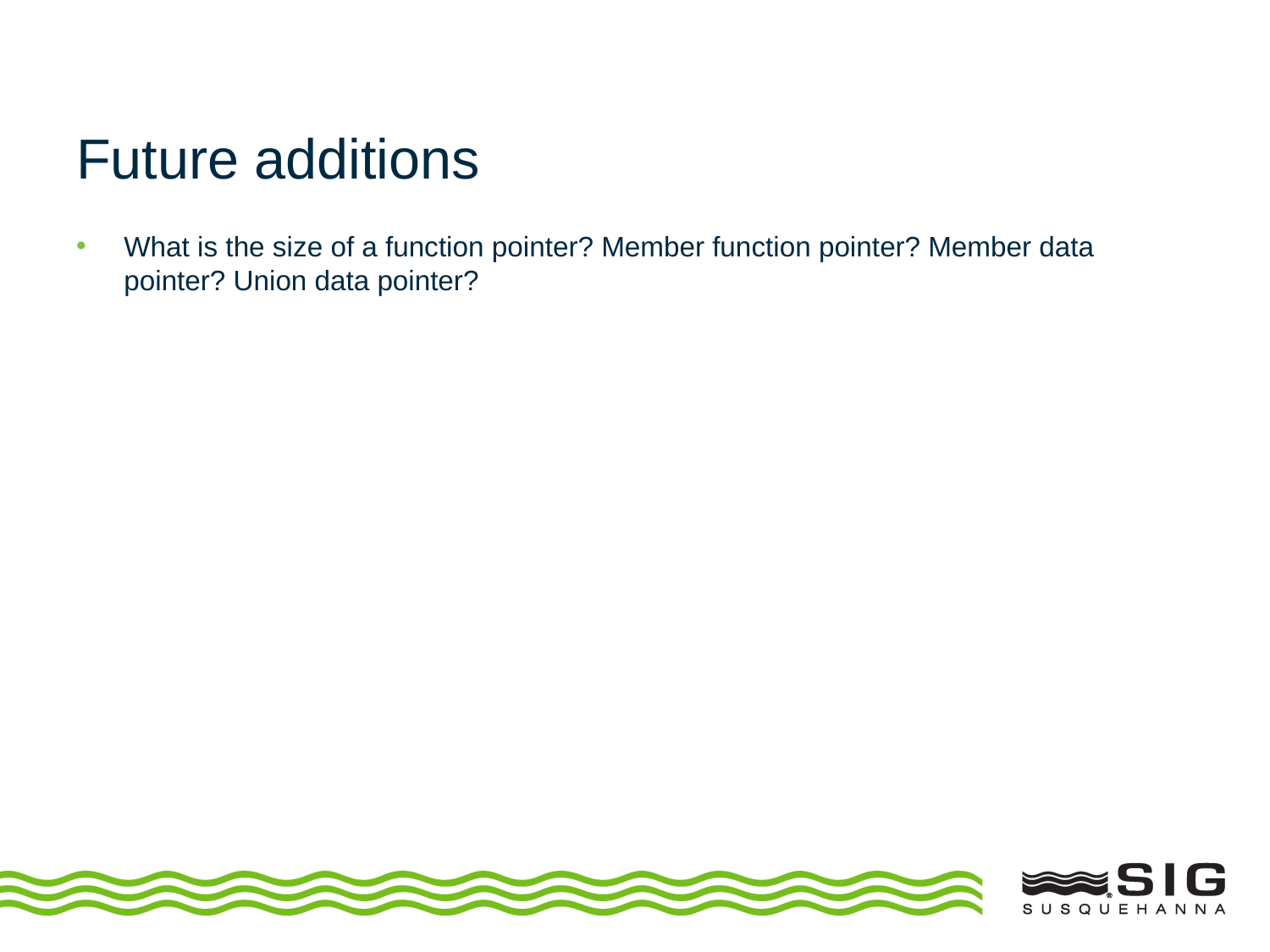

# Future additions
What is the size of a function pointer? Member function pointer? Member data pointer? Union data pointer?